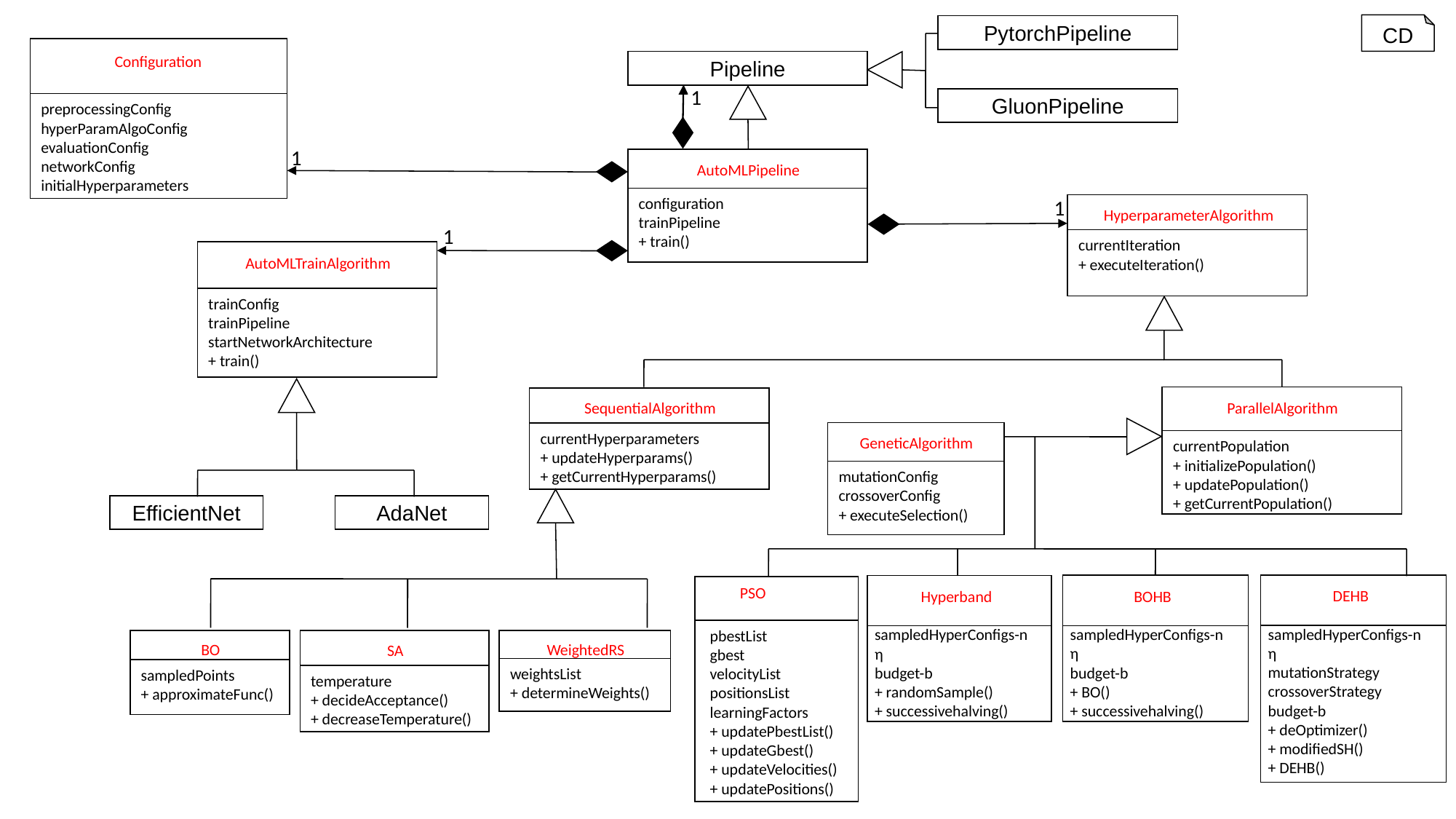

CD
PytorchPipeline

Configuration
preprocessingConfig
hyperParamAlgoConfig
evaluationConfig
networkConfig
initialHyperparameters
Pipeline

1

GluonPipeline
1

AutoMLPipeline
configuration
trainPipeline
+ train()

1

HyperparameterAlgorithm
currentIteration
+ executeIteration()

1

AutoMLTrainAlgorithm
trainConfig
trainPipeline
startNetworkArchitecture
+ train()

ParallelAlgorithm
currentPopulation
+ initializePopulation()
+ updatePopulation()
+ getCurrentPopulation()

SequentialAlgorithm
currentHyperparameters
+ updateHyperparams()
+ getCurrentHyperparams()

GeneticAlgorithm
mutationConfig
crossoverConfig
+ executeSelection()

EfficientNet
AdaNet

DEHB
sampledHyperConfigs-n
η
mutationStrategy
crossoverStrategy
budget-b
+ deOptimizer()
+ modifiedSH()
+ DEHB()

BOHB
sampledHyperConfigs-n
η
budget-b
+ BO()
+ successivehalving()

Hyperband
sampledHyperConfigs-n
η
budget-b
+ randomSample()
+ successivehalving()

PSO
pbestList
gbest
velocityList
positionsList
learningFactors
+ updatePbestList()
+ updateGbest()
+ updateVelocities()
+ updatePositions()

BO
sampledPoints
+ approximateFunc()

SA
temperature
+ decideAcceptance()
+ decreaseTemperature()

WeightedRS
weightsList
+ determineWeights()